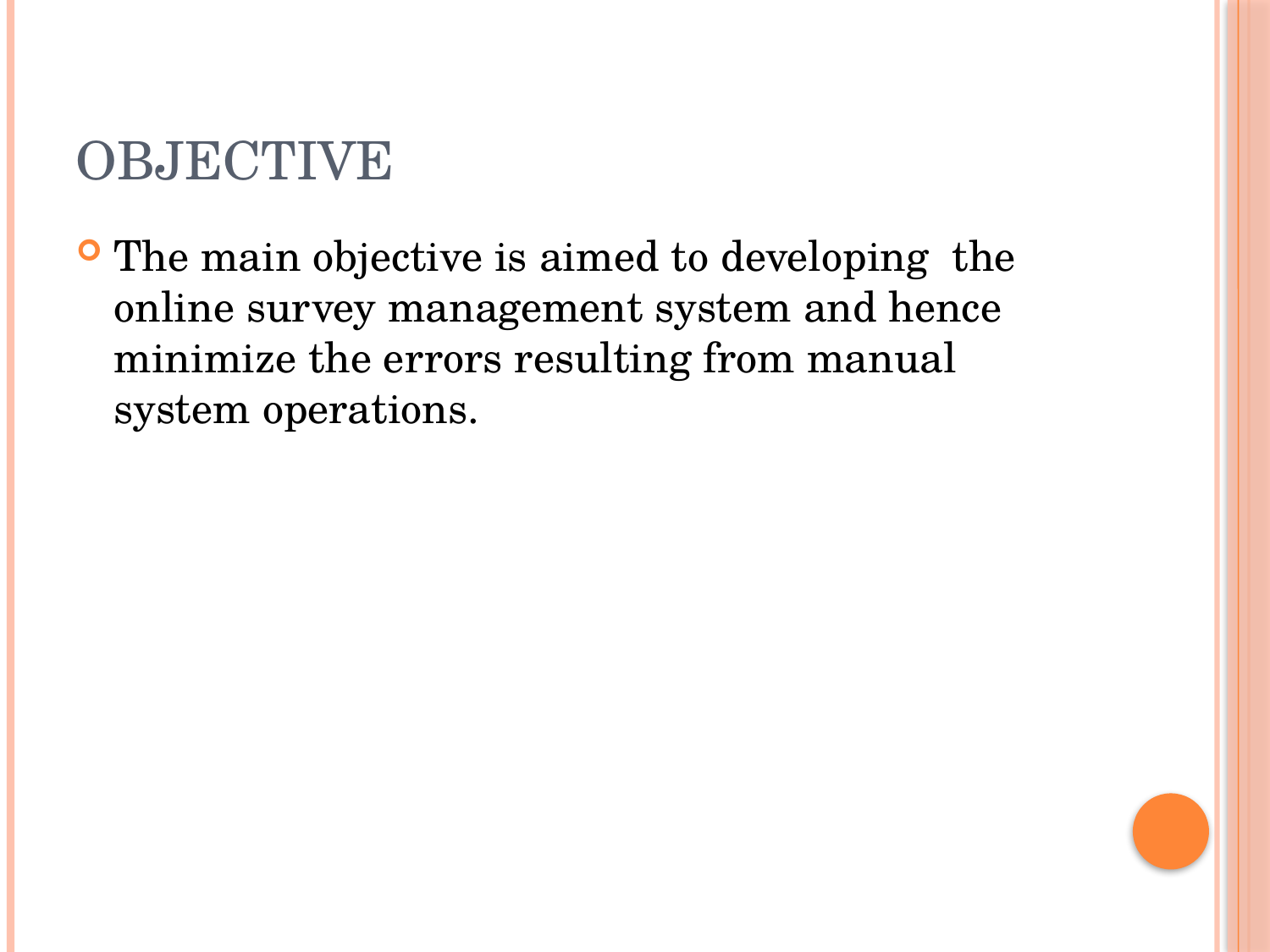

# Objective
The main objective is aimed to developing  the online survey management system and hence minimize the errors resulting from manual system operations.